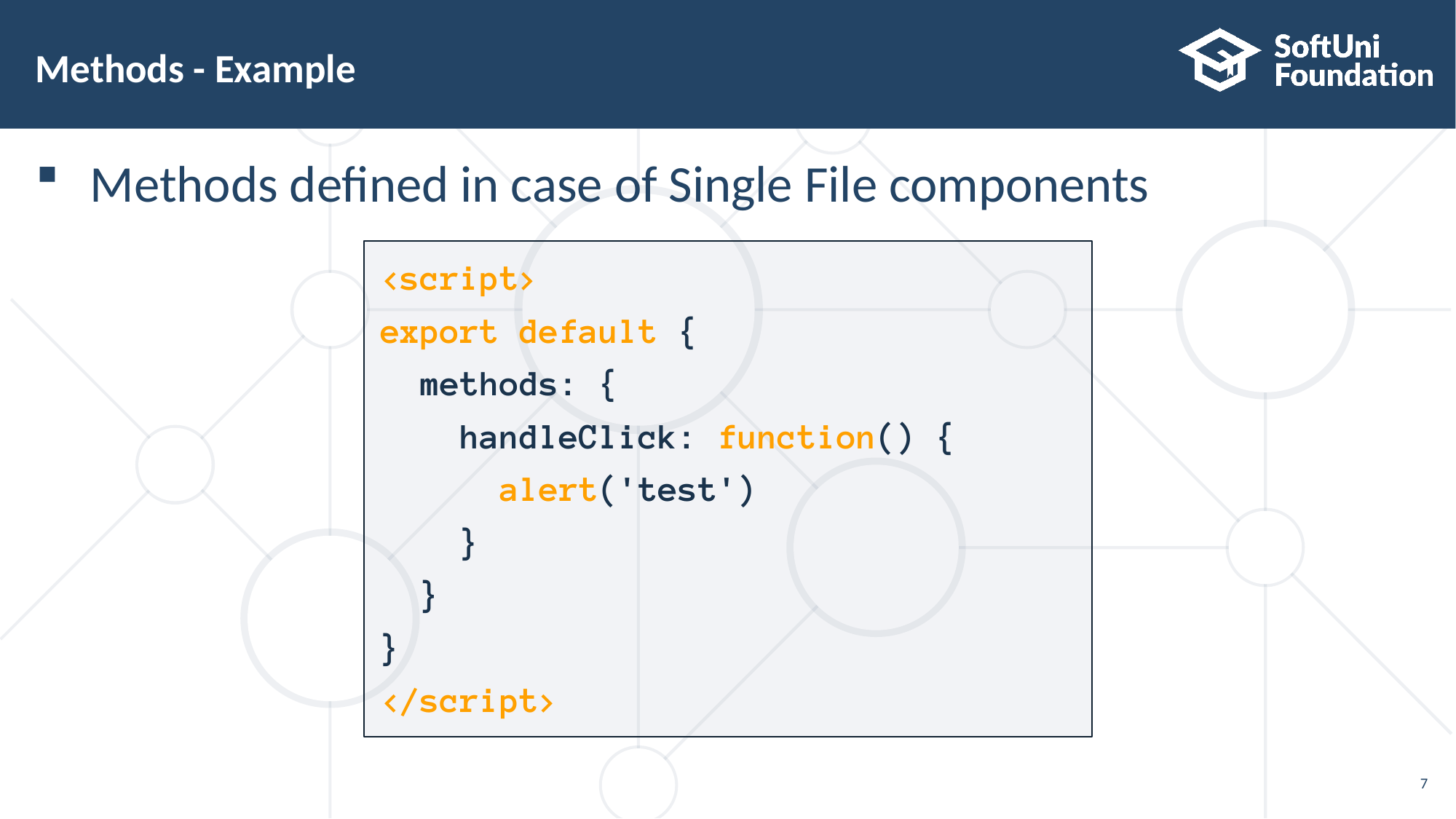

# Methods - Example
Methods defined in case of Single File components
<script>
export default {
  methods: {
    handleClick: function() {
      alert('test')
    }
  }
}
</script>
7